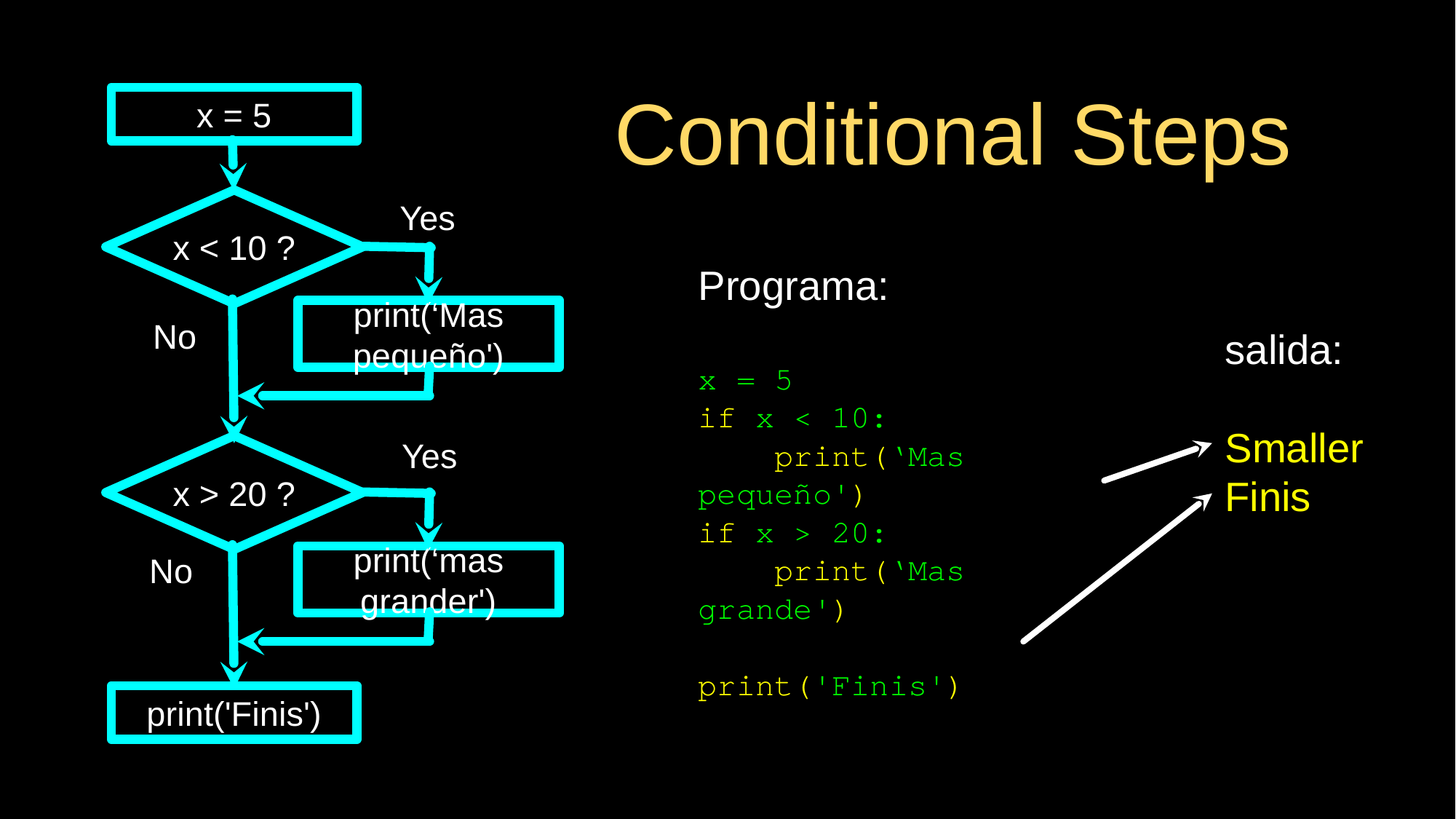

# Conditional Steps
x = 5
Yes
x < 10 ?

Programa:

x = 5
if x < 10:
    print(‘Mas pequeño')
if x > 20:
    print(‘Mas grande')

print('Finis')
print(‘Mas pequeño')
No
salida:

Smaller
Finis
Yes
x > 20 ?
print(‘mas grander')
No
print('Finis')